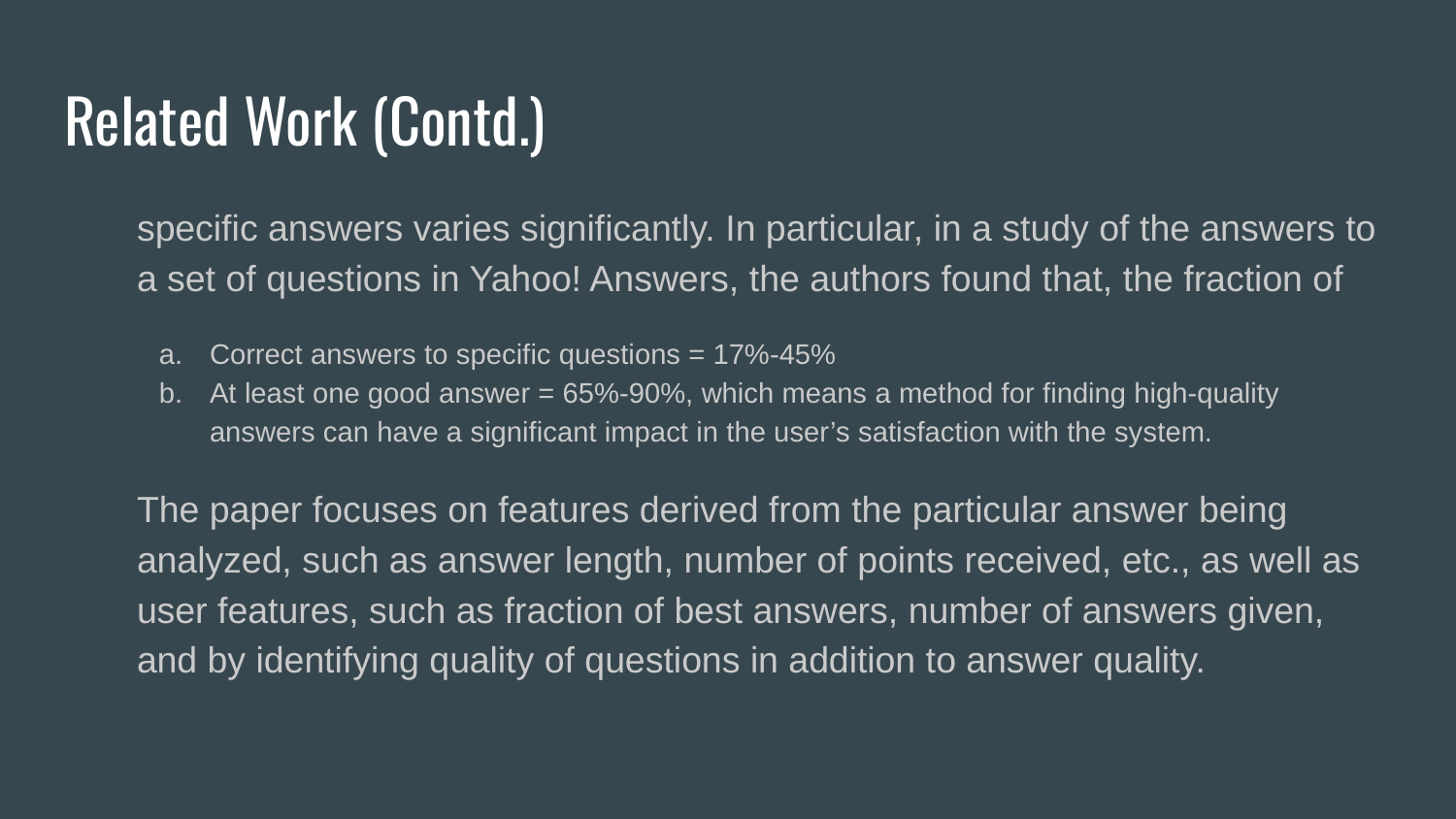

# Related Work (Contd.)

specific answers varies significantly. In particular, in a study of the answers to a set of questions in Yahoo! Answers, the authors found that, the fraction of
Correct answers to specific questions = 17%-45%
At least one good answer = 65%-90%, which means a method for finding high-quality answers can have a significant impact in the user’s satisfaction with the system.
The paper focuses on features derived from the particular answer being analyzed, such as answer length, number of points received, etc., as well as user features, such as fraction of best answers, number of answers given, and by identifying quality of questions in addition to answer quality.